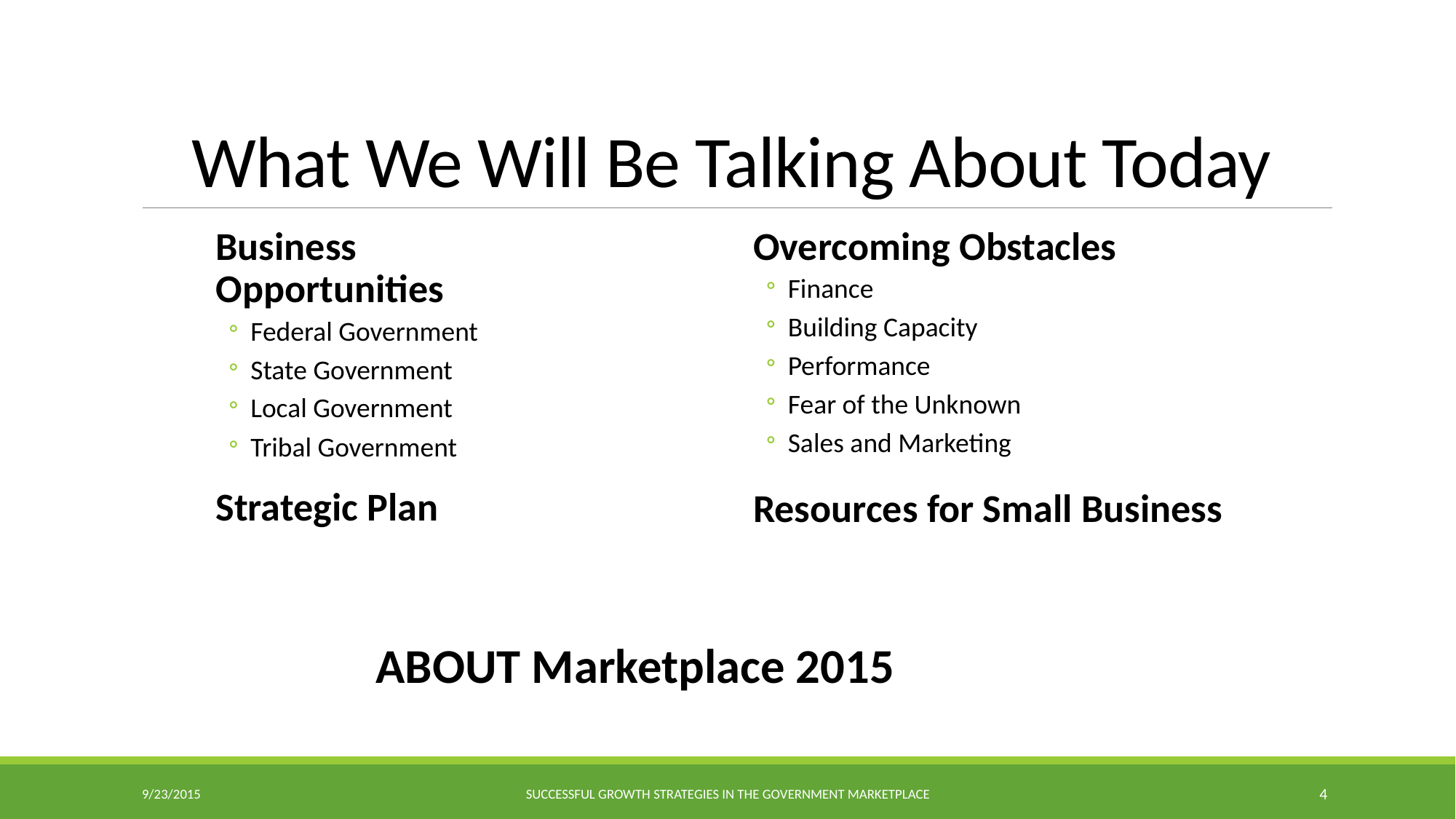

# What We Will Be Talking About Today
Business Opportunities
Federal Government
State Government
Local Government
Tribal Government
Strategic Plan

Overcoming Obstacles
Finance
Building Capacity
Performance
Fear of the Unknown
Sales and Marketing
Resources for Small Business

ABOUT Marketplace 2015
9/23/2015
Successful Growth Strategies in the Government Marketplace
4